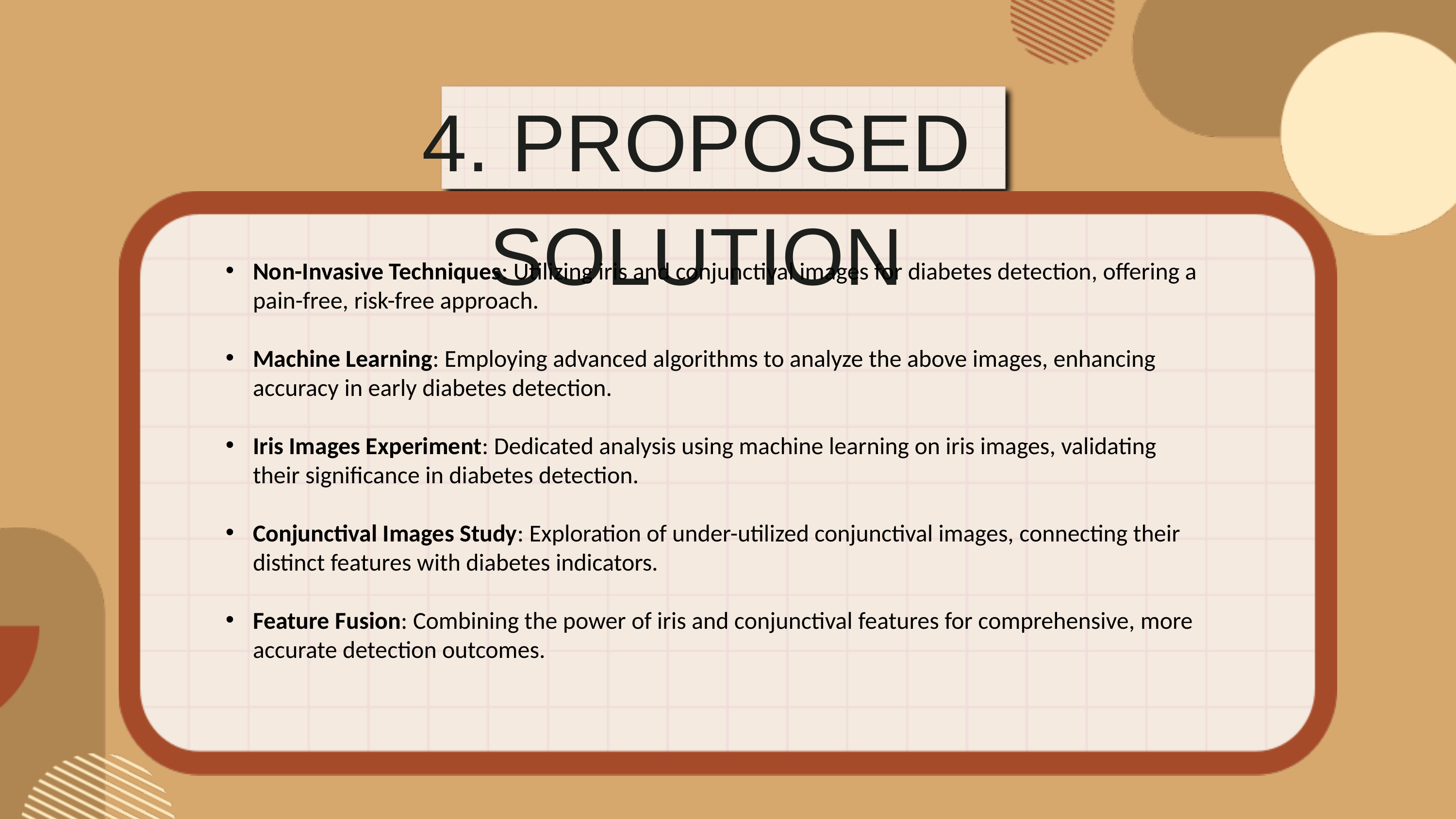

4. PROPOSED SOLUTION

Non-Invasive Techniques: Utilizing iris and conjunctival images for diabetes detection, offering a pain-free, risk-free approach.

Machine Learning: Employing advanced algorithms to analyze the above images, enhancing accuracy in early diabetes detection.

Iris Images Experiment: Dedicated analysis using machine learning on iris images, validating their significance in diabetes detection.

Conjunctival Images Study: Exploration of under-utilized conjunctival images, connecting their distinct features with diabetes indicators.

Feature Fusion: Combining the power of iris and conjunctival features for comprehensive, more accurate detection outcomes.